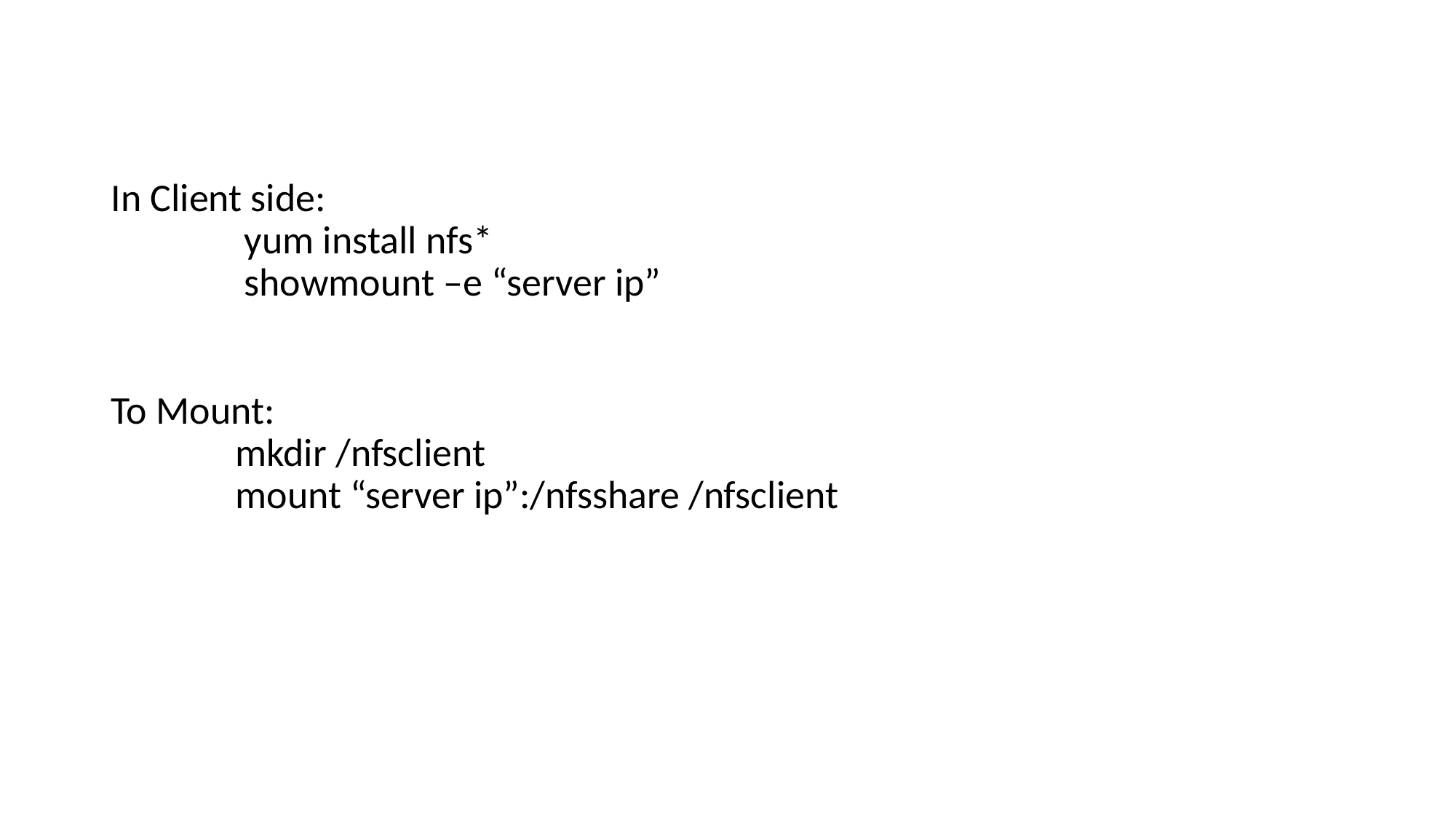

# In Client side: yum install nfs* showmount –e “server ip” To Mount: mkdir /nfsclient mount “server ip”:/nfsshare /nfsclient